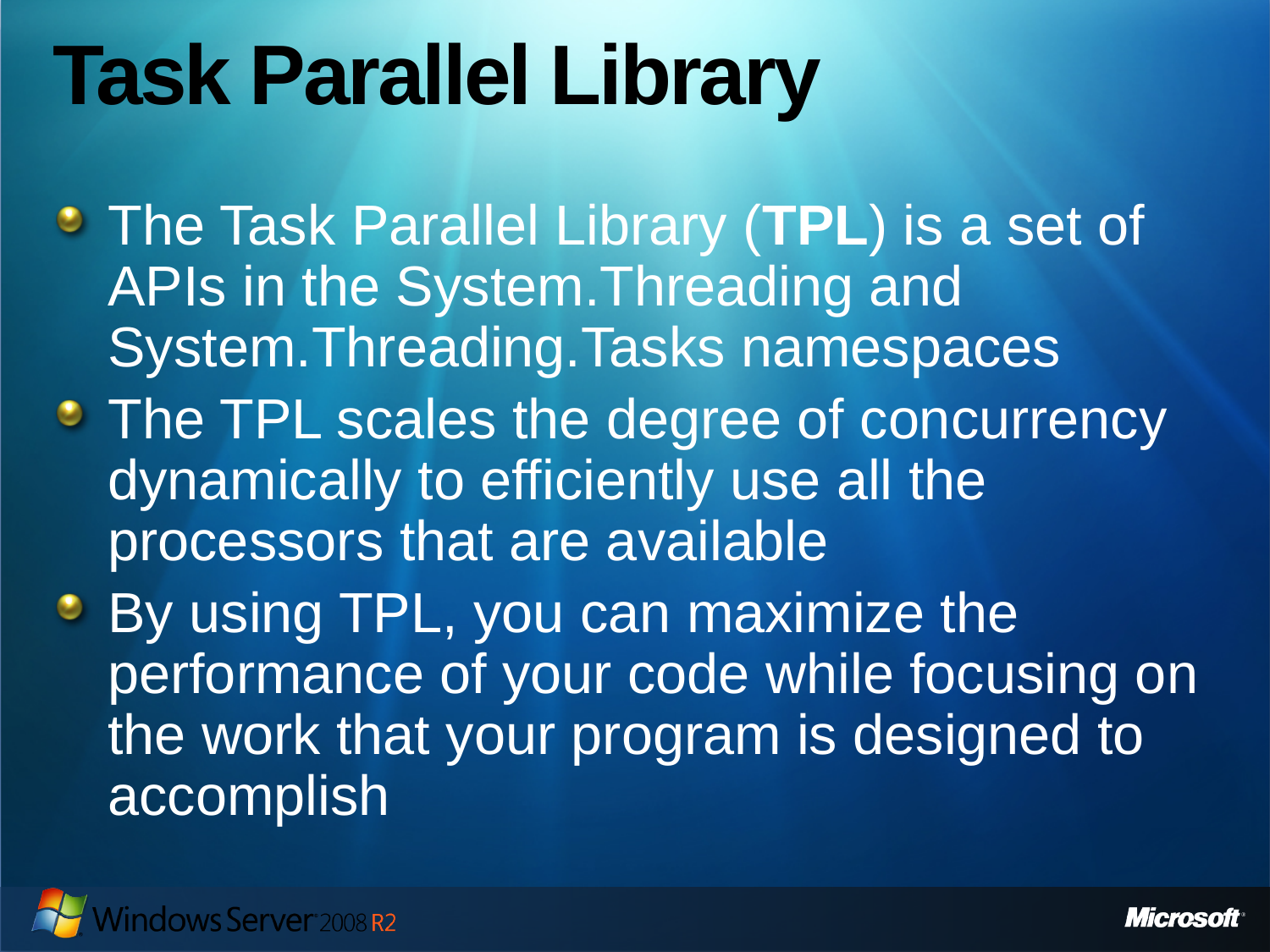

# Task Parallel Library
The Task Parallel Library (TPL) is a set of APIs in the System.Threading and System.Threading.Tasks namespaces
The TPL scales the degree of concurrency dynamically to efficiently use all the processors that are available
By using TPL, you can maximize the performance of your code while focusing on the work that your program is designed to accomplish